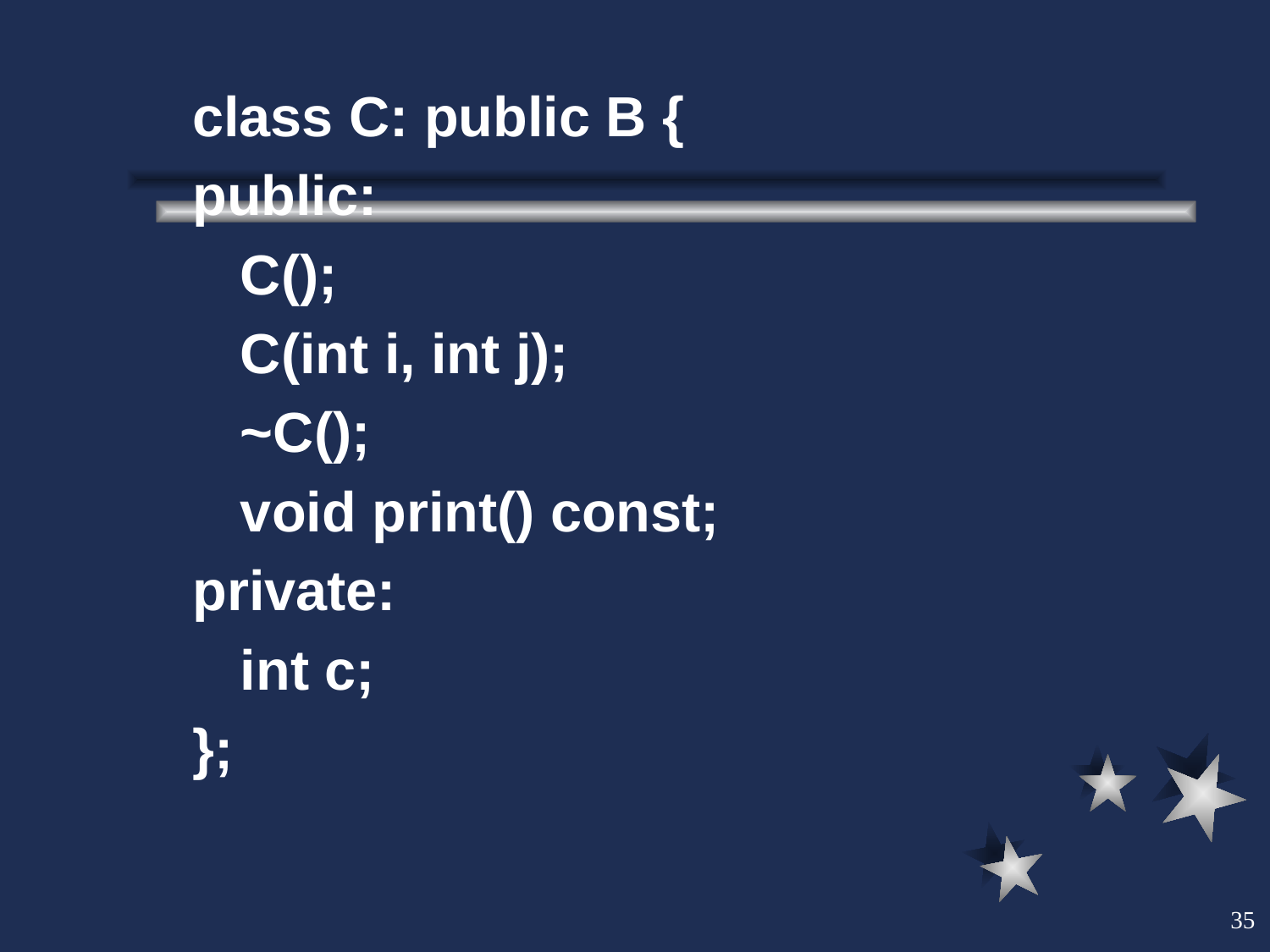

class C: public B {
public:
	C();
	C(int i, int j);
	~C();
	void print() const;
private:
	int c;
};
35